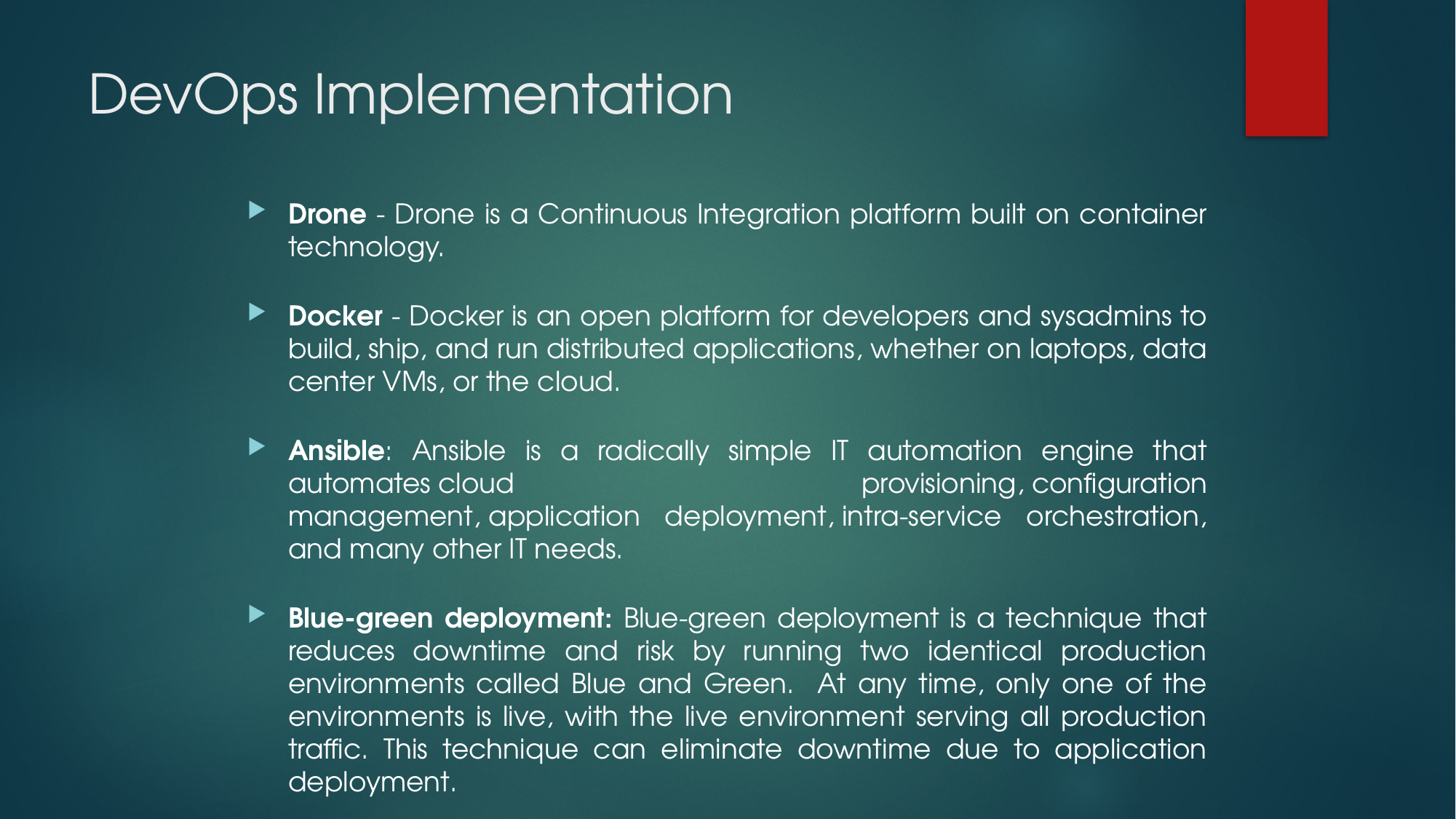

# DevOps Implementation
Drone - Drone is a Continuous Integration platform built on container technology.
Docker - Docker is an open platform for developers and sysadmins to build, ship, and run distributed applications, whether on laptops, data center VMs, or the cloud.
Ansible: Ansible is a radically simple IT automation engine that automates cloud provisioning, configuration management, application deployment, intra-service orchestration, and many other IT needs.
Blue-green deployment: Blue-green deployment is a technique that reduces downtime and risk by running two identical production environments called Blue and Green.  At any time, only one of the environments is live, with the live environment serving all production traffic. This technique can eliminate downtime due to application deployment.